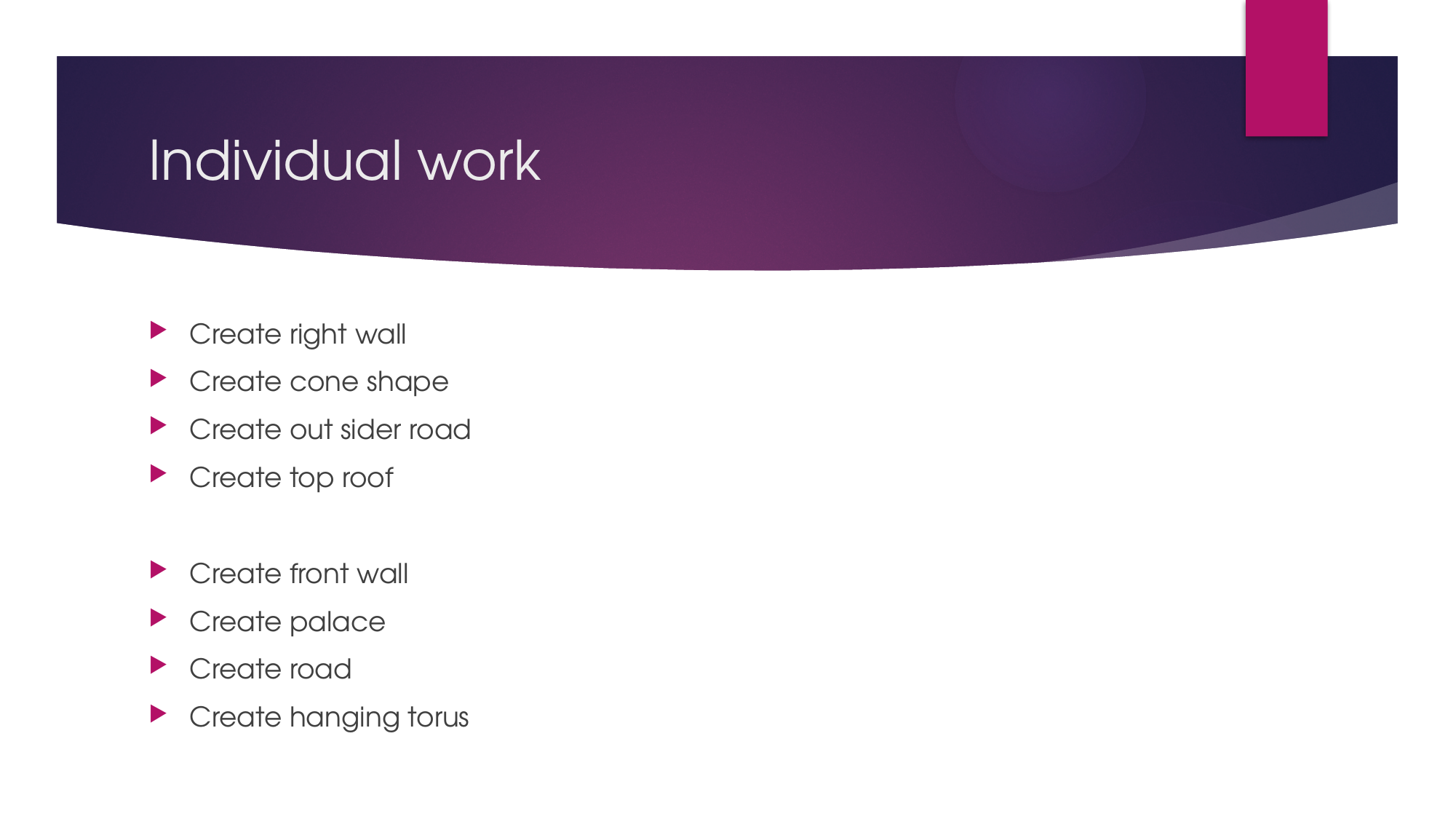

# Individual work
Create right wall
Create cone shape
Create out sider road
Create top roof

Create front wall
Create palace
Create road
Create hanging torus